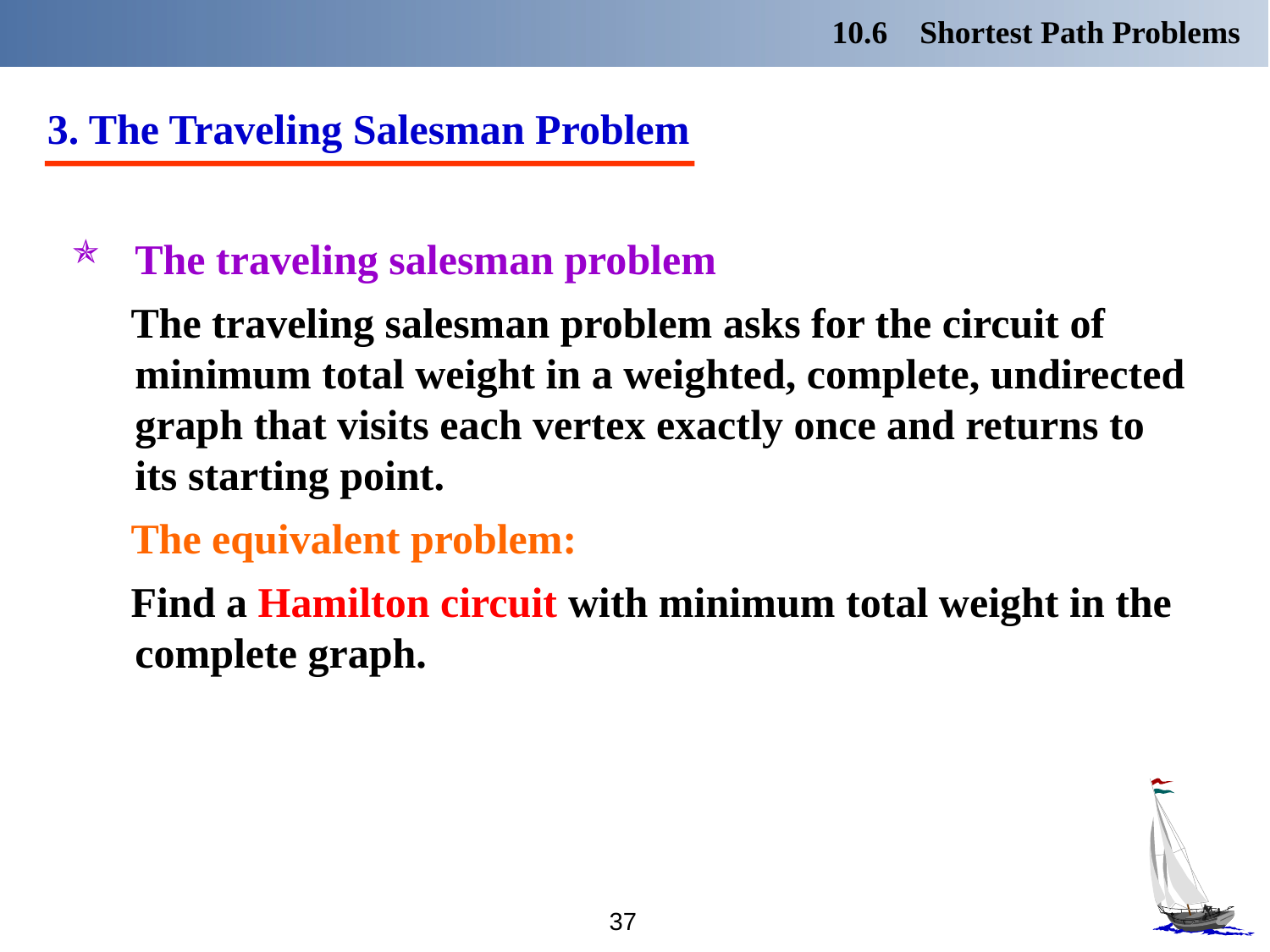

10.6    Shortest Path Problems
3. The Traveling Salesman Problem

The traveling salesman problem
      The traveling salesman problem asks for the circuit of minimum total weight in a weighted, complete, undirected graph that visits each vertex exactly once and returns to its starting point.
      The equivalent problem:
      Find a Hamilton circuit with minimum total weight in the complete graph.

37